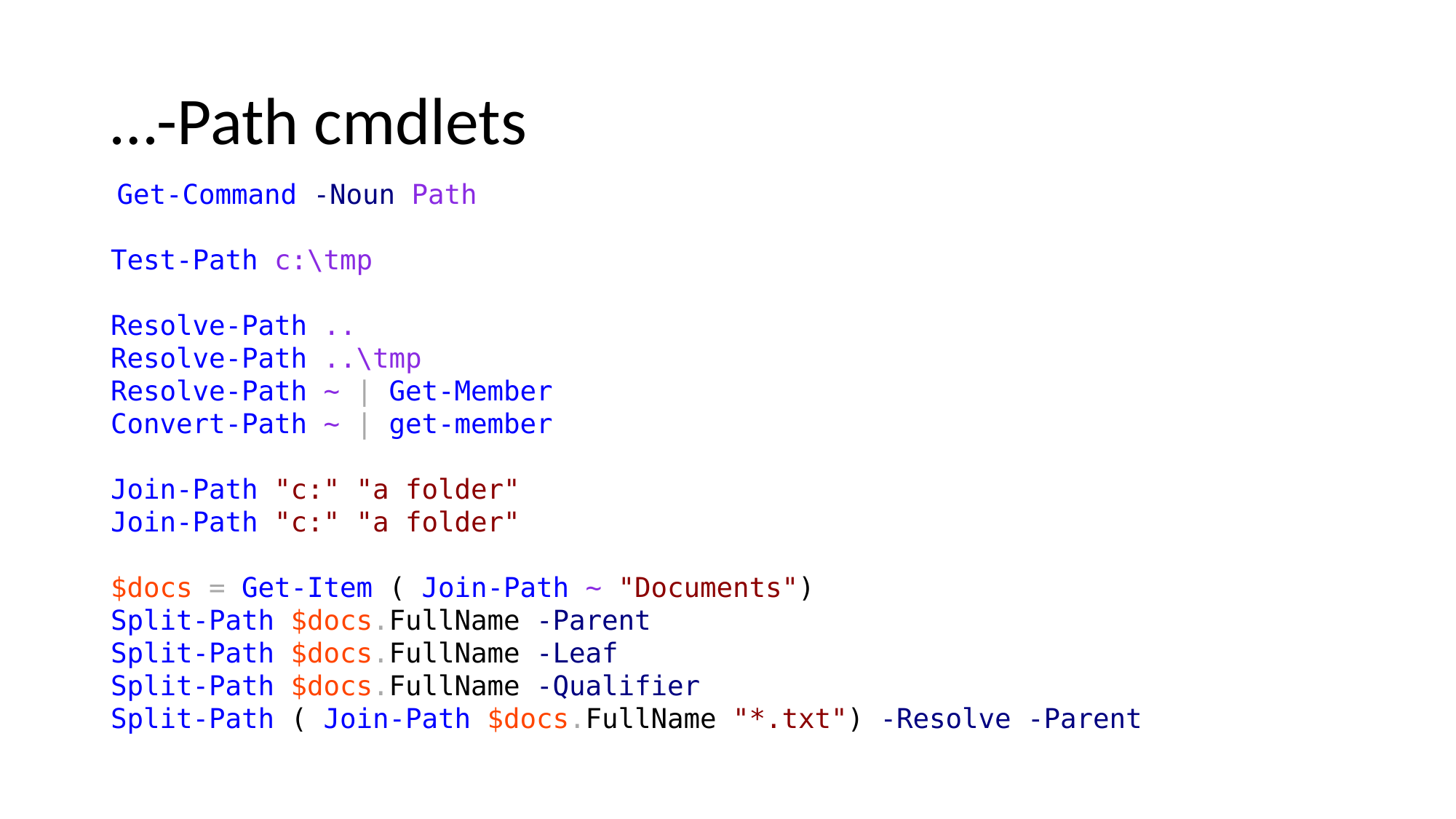

# …-Path cmdlets
 Get-Command -Noun Path

Test-Path c:\tmp

Resolve-Path ..
Resolve-Path ..\tmp
Resolve-Path ~ | Get-Member
Convert-Path ~ | get-member

Join-Path "c:" "a folder"
Join-Path "c:" "a folder"

$docs = Get-Item ( Join-Path ~ "Documents")
Split-Path $docs.FullName -Parent
Split-Path $docs.FullName -Leaf
Split-Path $docs.FullName -Qualifier
Split-Path ( Join-Path $docs.FullName "*.txt") -Resolve -Parent